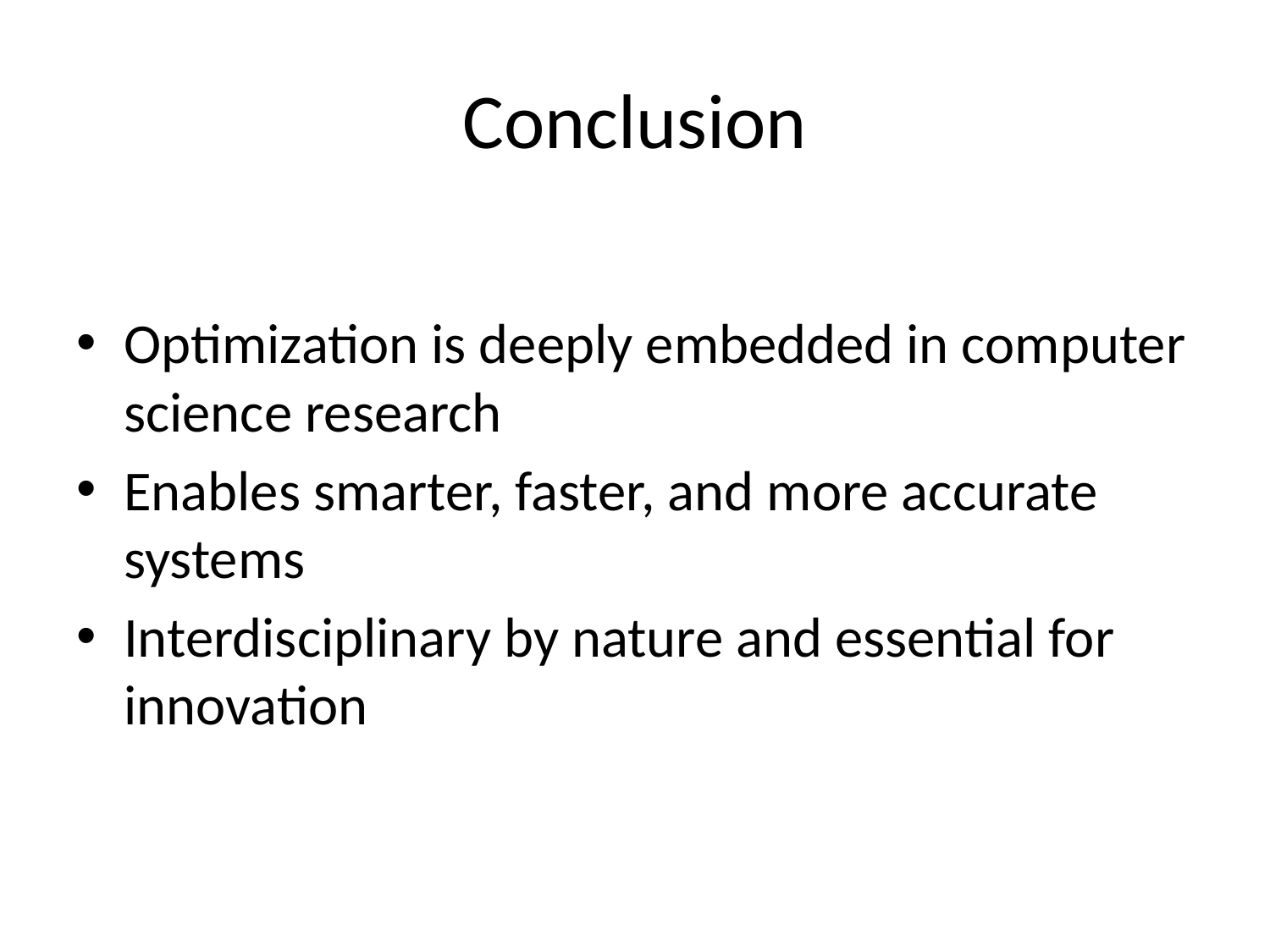

# Conclusion

Optimization is deeply embedded in computer science research
Enables smarter, faster, and more accurate systems
Interdisciplinary by nature and essential for innovation